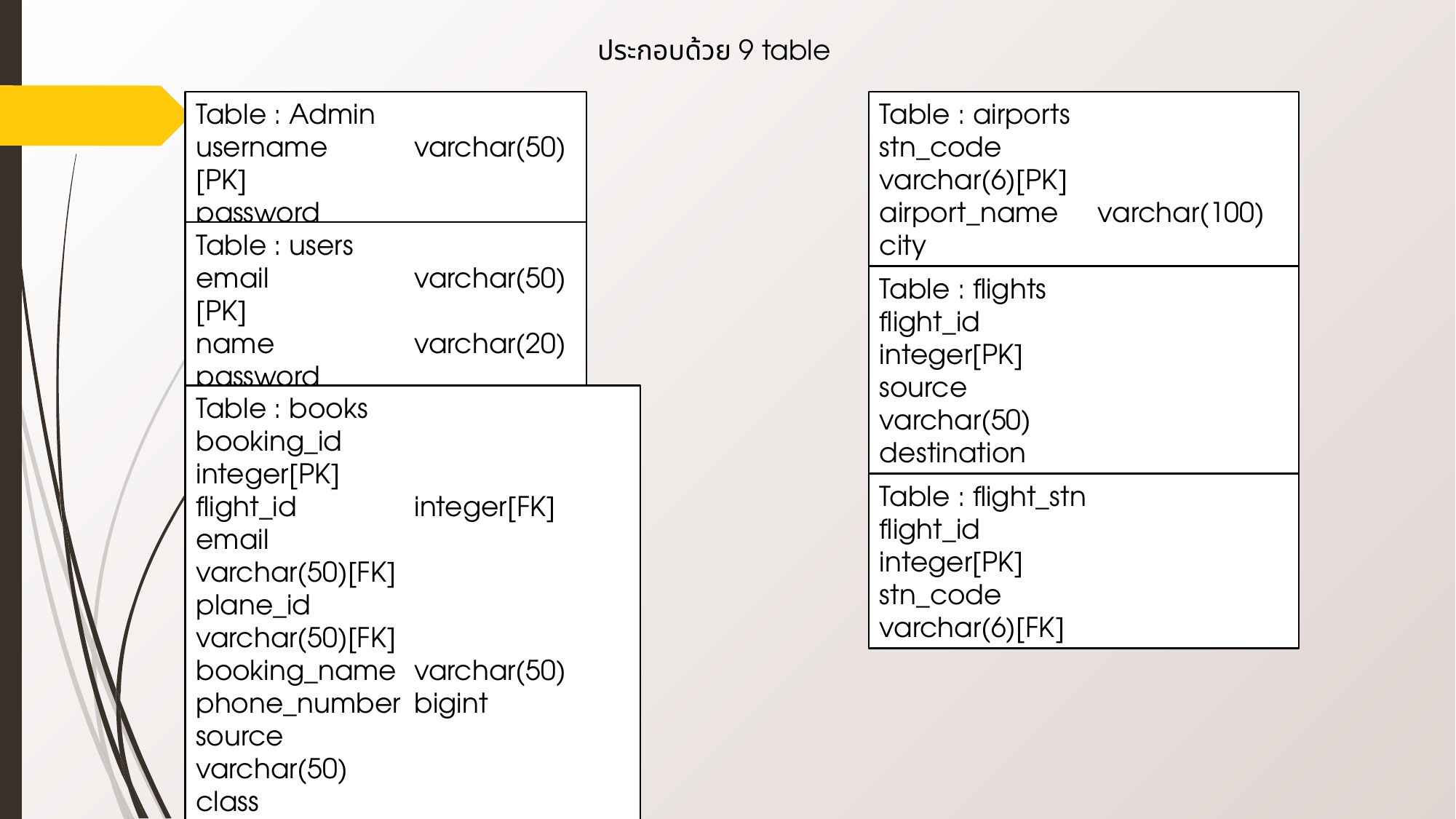

ประกอบด้วย 9 table
Table : Admin
username	varchar(50)[PK]
password 	varchar(100)
Table : airports
stn_code		varchar(6)[PK]
airport_name 	varchar(100)
city				varchar(50)
Table : users
email		varchar(50)[PK]
name 		varchar(20)
password	varchar(120)
Table : flights
flight_id			integer[PK]
source			varchar(50)
destination		varchar(50)
stops			integer
Table : books
booking_id		integer[PK]
flight_id 		integer[FK]
email			varchar(50)[FK]
plane_id		varchar(50)[FK]
booking_name 	varchar(50)
phone_number	bigint
source			 varchar(50)
class			 varchar(50)
destination 		 varchar(50)
total_fare		 integer
Table : flight_stn
flight_id			integer[PK]
stn_code		varchar(6)[FK]